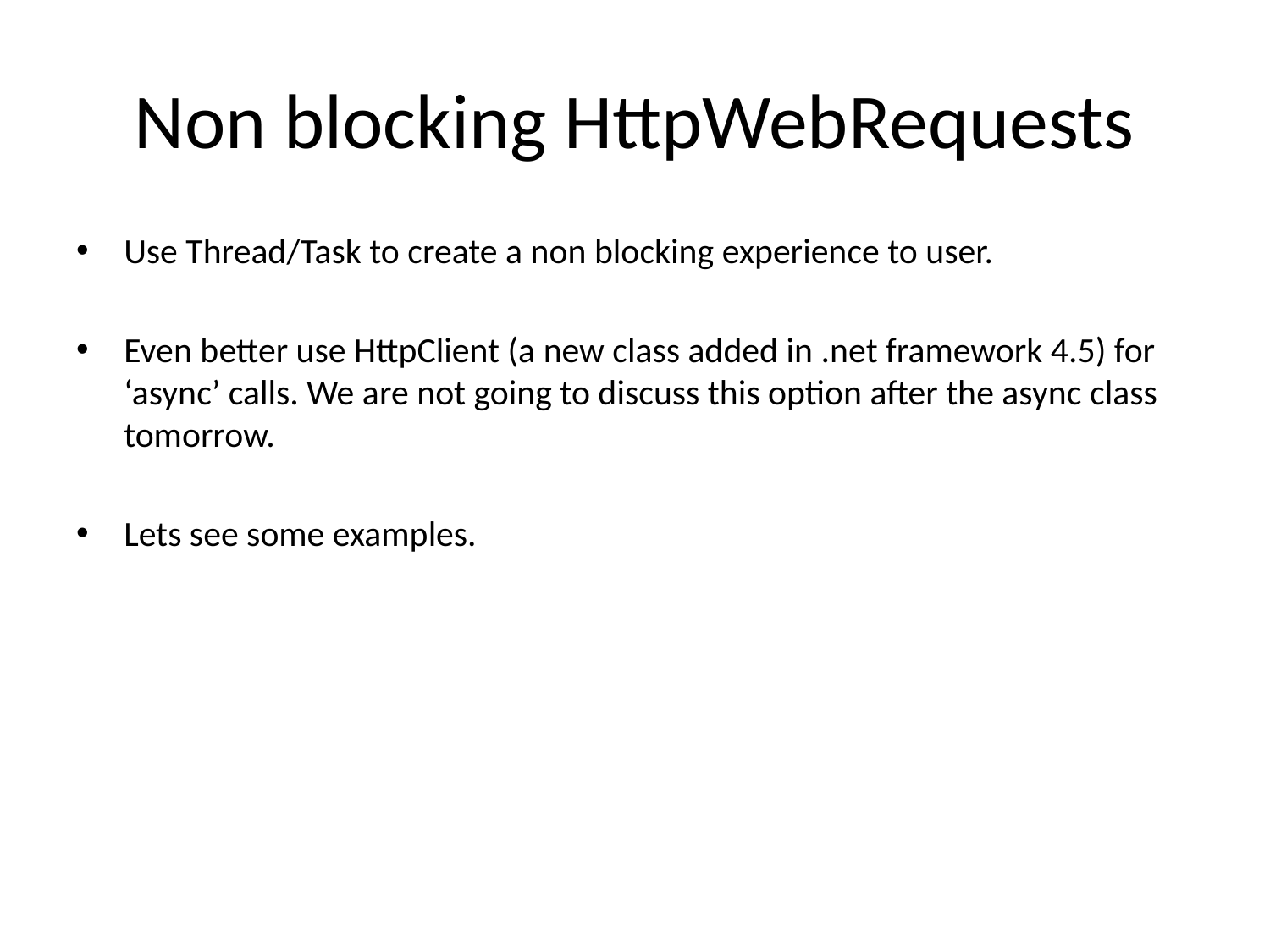

# Non blocking HttpWebRequests
Use Thread/Task to create a non blocking experience to user.

Even better use HttpClient (a new class added in .net framework 4.5) for ‘async’ calls. We are not going to discuss this option after the async class tomorrow.

Lets see some examples.